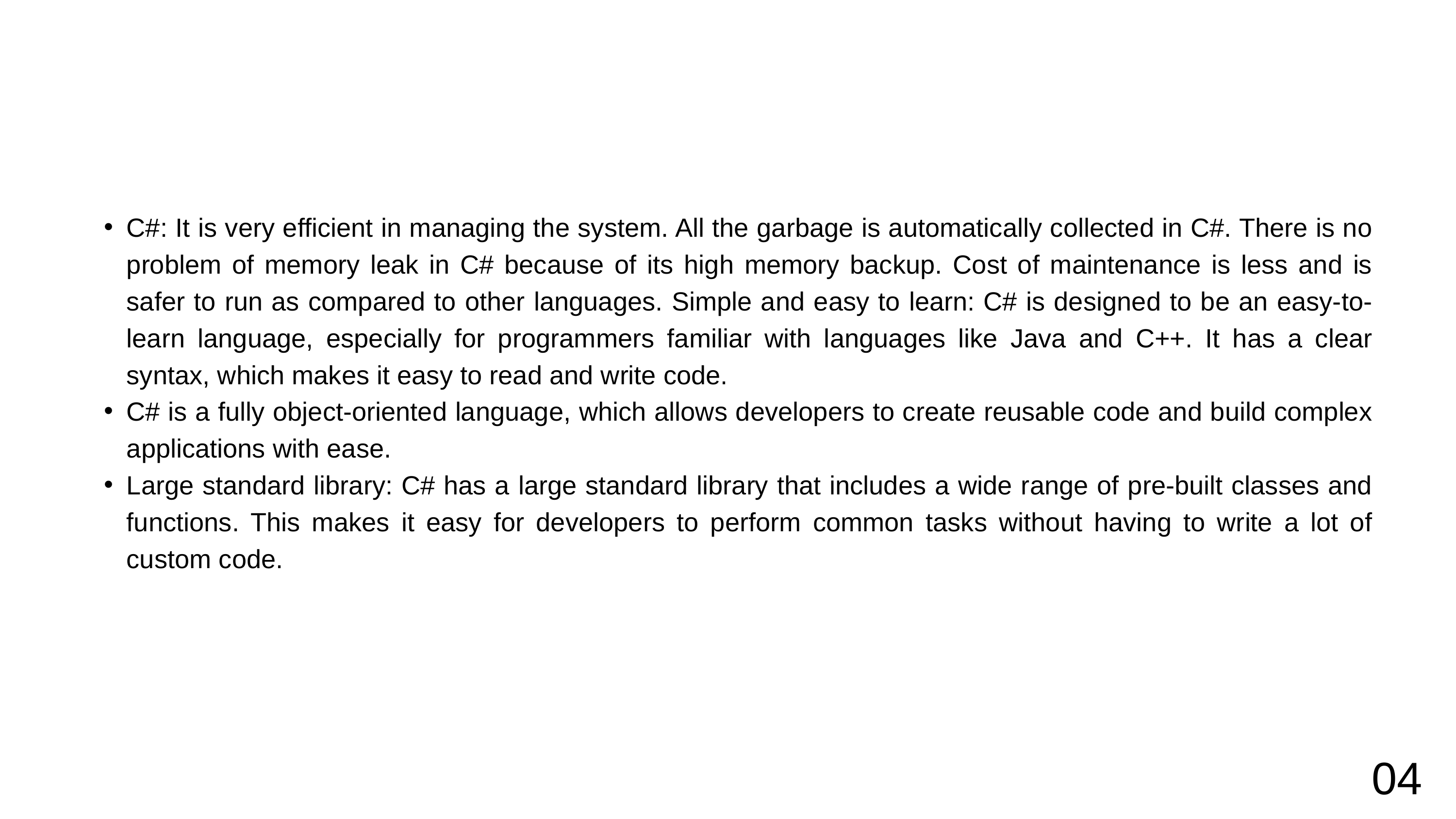

C#: It is very efficient in managing the system. All the garbage is automatically collected in C#. There is no problem of memory leak in C# because of its high memory backup. Cost of maintenance is less and is safer to run as compared to other languages. Simple and easy to learn: C# is designed to be an easy-to-learn language, especially for programmers familiar with languages like Java and C++. It has a clear syntax, which makes it easy to read and write code.
C# is a fully object-oriented language, which allows developers to create reusable code and build complex applications with ease.
Large standard library: C# has a large standard library that includes a wide range of pre-built classes and functions. This makes it easy for developers to perform common tasks without having to write a lot of custom code.
04